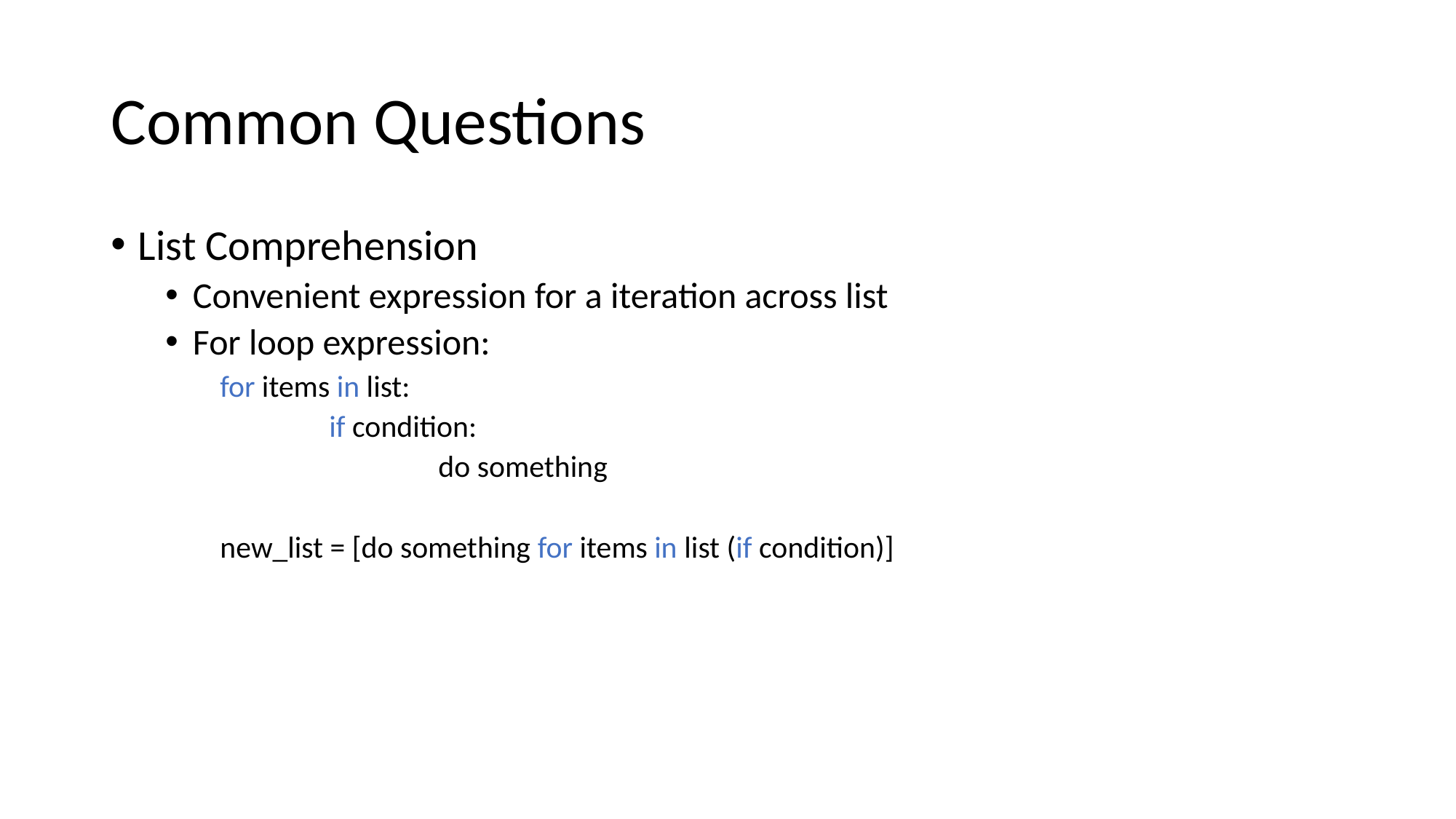

# Common Questions
List Comprehension
Convenient expression for a iteration across list
For loop expression:
for items in list:
	if condition:
		do something

new_list = [do something for items in list (if condition)]